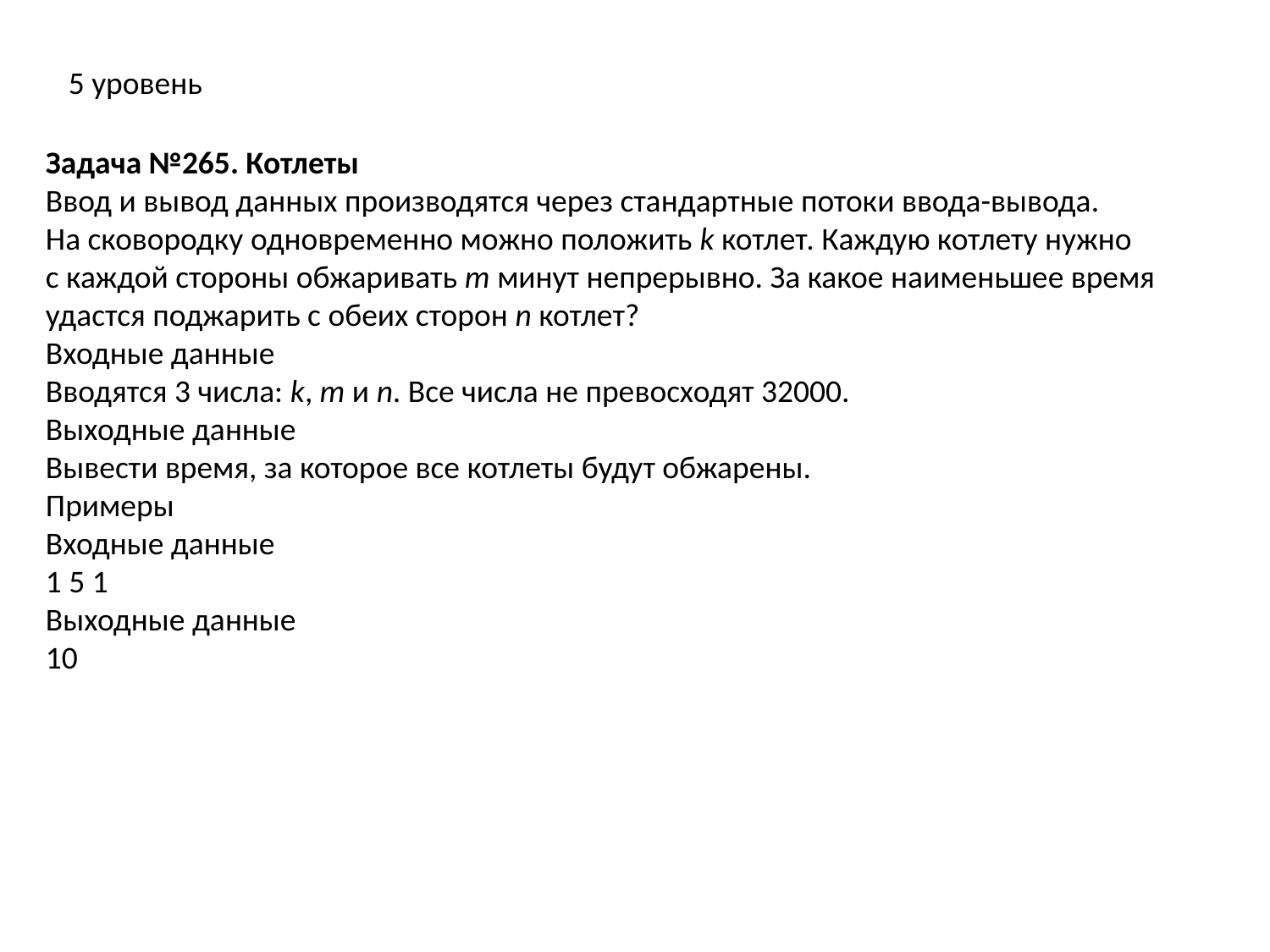

5 уровень
Задача №265. Котлеты
Ввод и вывод данных производятся через стандартные потоки ввода-вывода.
На сковородку одновременно можно положить k котлет. Каждую котлету нужно
с каждой стороны обжаривать m минут непрерывно. За какое наименьшее время
удастся поджарить с обеих сторон n котлет?
Входные данные
Вводятся 3 числа: k, m и n. Все числа не превосходят 32000.
Выходные данные
Вывести время, за которое все котлеты будут обжарены.
Примеры
Входные данные
1 5 1
Выходные данные
10